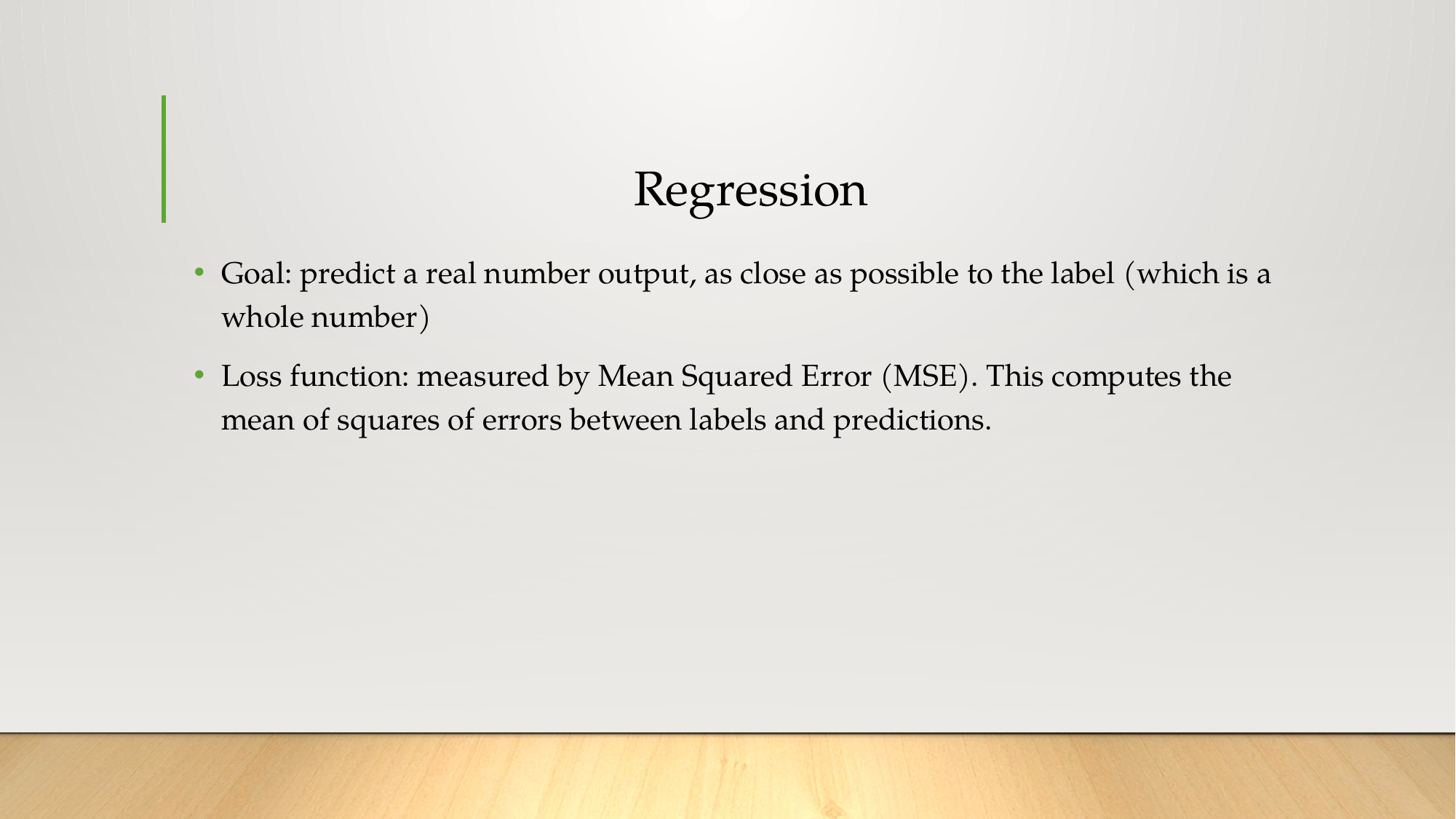

# Regression
Goal: predict a real number output, as close as possible to the label (which is a whole number)
Loss function: measured by Mean Squared Error (MSE). This computes the mean of squares of errors between labels and predictions.